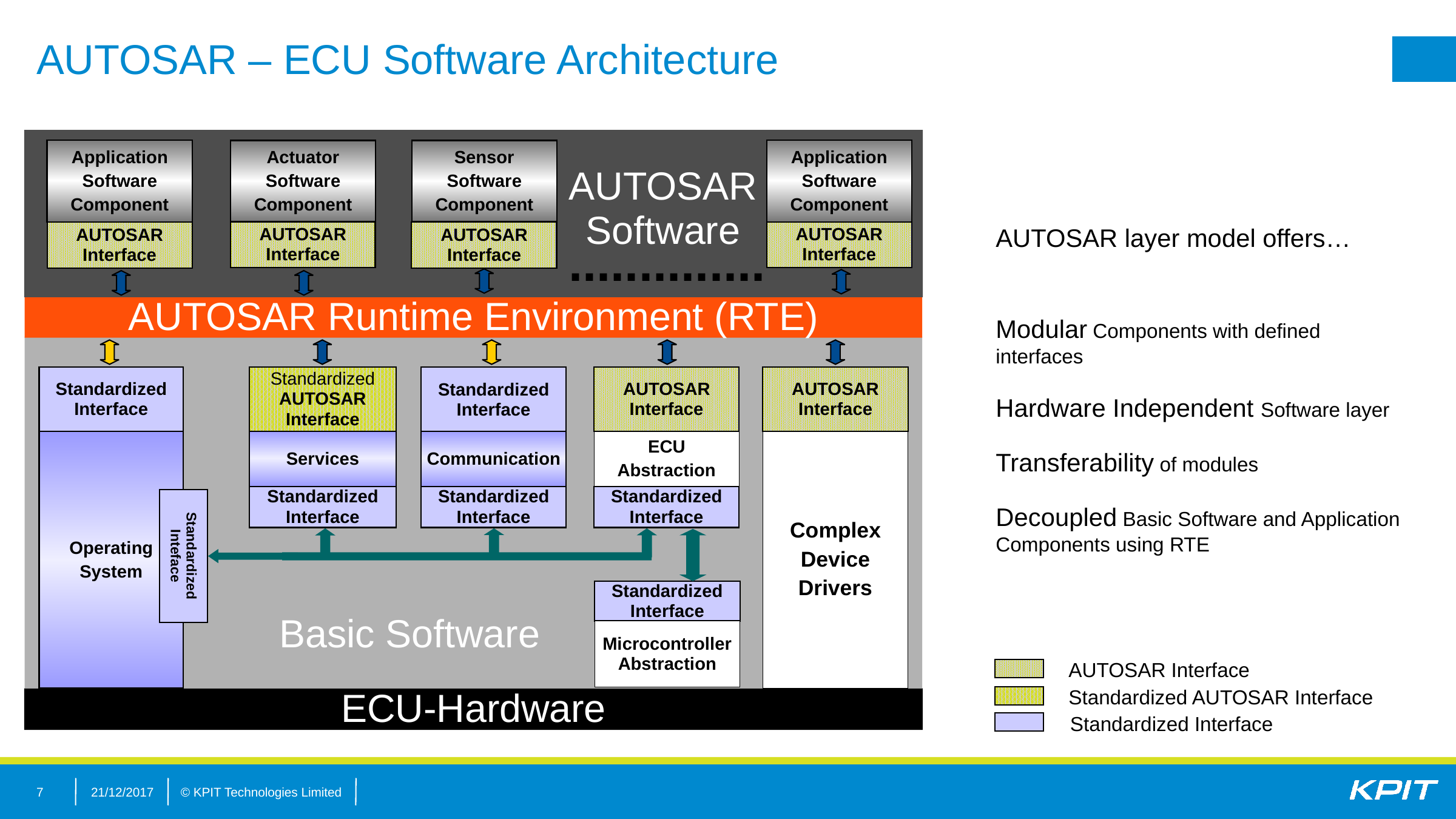

# AUTOSAR – ECU Software Architecture

Application
Software
Component
Application
Software
Component
Actuator
Software
Component
Sensor
Software
Component
AUTOSAR
Software
AUTOSAR
Interface
AUTOSAR
Interface
AUTOSAR
Interface
AUTOSAR
Interface
..............

AUTOSAR Runtime Environment (RTE)

Standardized
Interface
Standardized
AUTOSAR
Interface
Standardized
Interface
AUTOSAR
Interface
AUTOSAR
Interface
Complex
Device
Drivers
Operating
System
ECU
Abstraction
Services
Communication
Standardized
Interface
Standardized
Interface
Standardized
Interface

Standardized
Inteface

Standardized
Interface
Basic Software
Microcontroller
Abstraction
ECU-Hardware
AUTOSAR layer model offers…

Modular Components with defined interfaces

Hardware Independent Software layer

Transferability of modules

Decoupled Basic Software and Application Components using RTE

AUTOSAR Interface

Standardized AUTOSAR Interface

Standardized Interface

7
21/12/2017